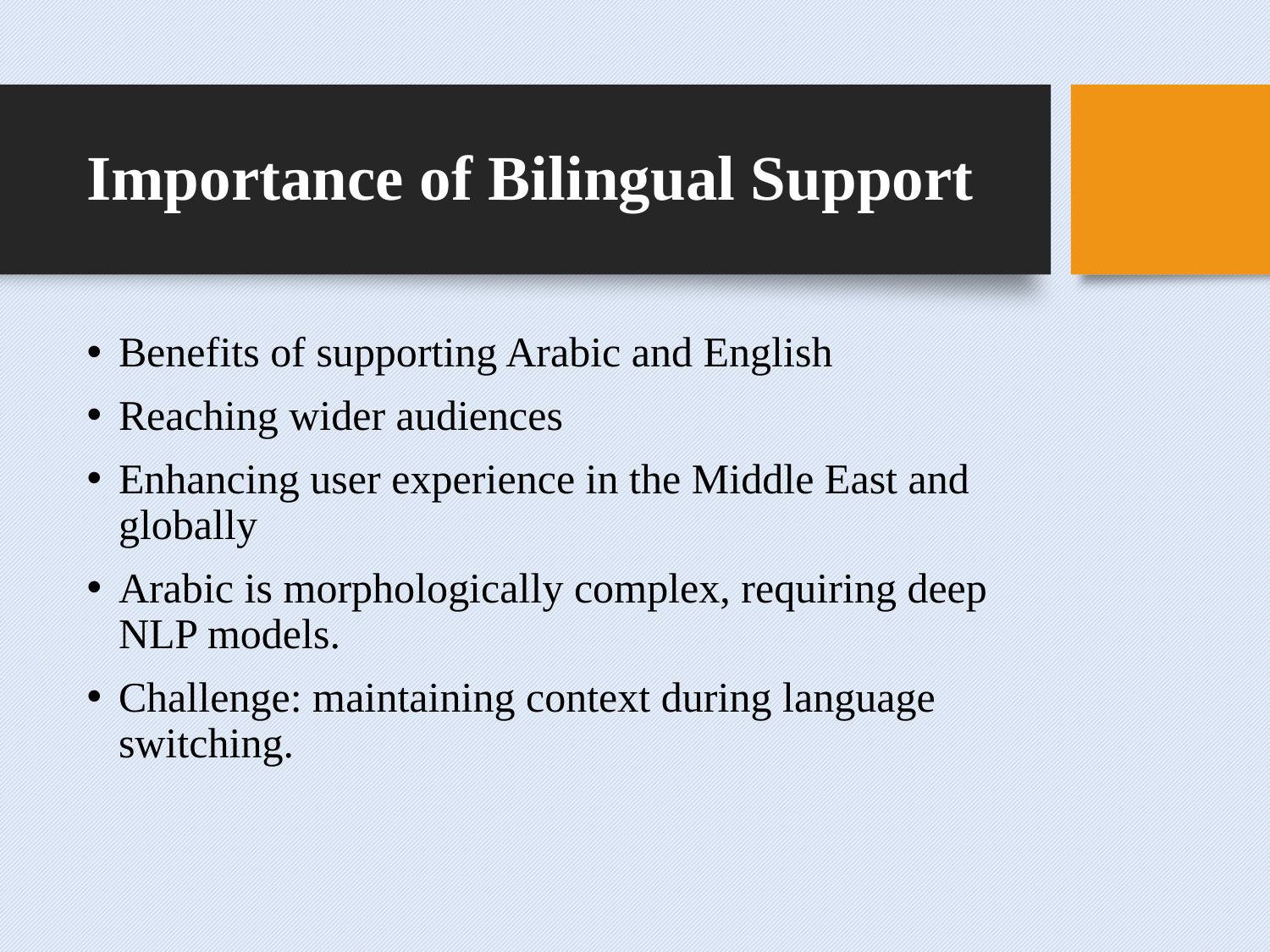

# Importance of Bilingual Support
Benefits of supporting Arabic and English
Reaching wider audiences
Enhancing user experience in the Middle East and globally
Arabic is morphologically complex, requiring deep NLP models.
Challenge: maintaining context during language switching.